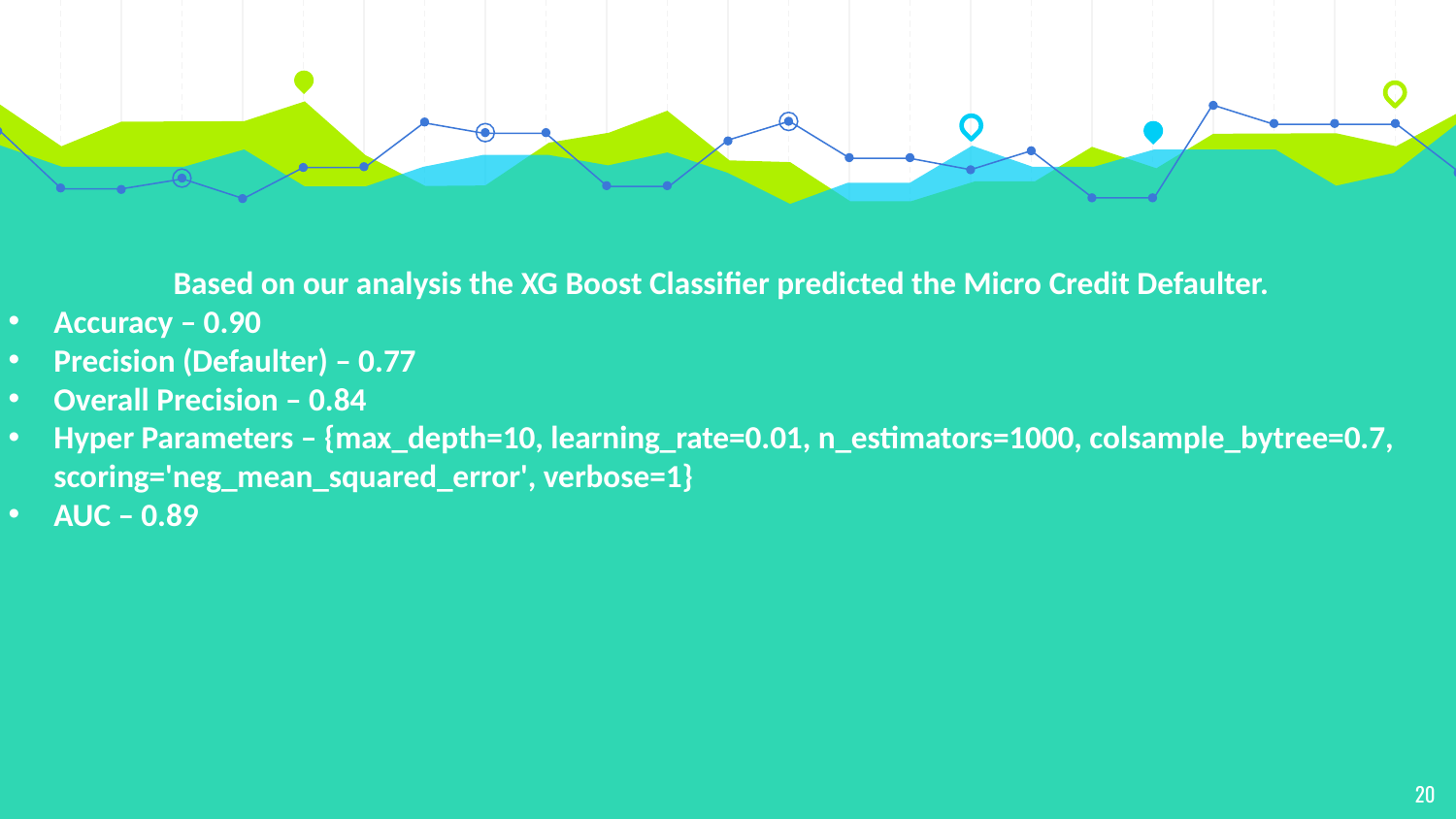

Based on our analysis the XG Boost Classifier predicted the Micro Credit Defaulter.
Accuracy – 0.90
Precision (Defaulter) – 0.77
Overall Precision – 0.84
Hyper Parameters – {max_depth=10, learning_rate=0.01, n_estimators=1000, colsample_bytree=0.7, scoring='neg_mean_squared_error', verbose=1}
AUC – 0.89
20